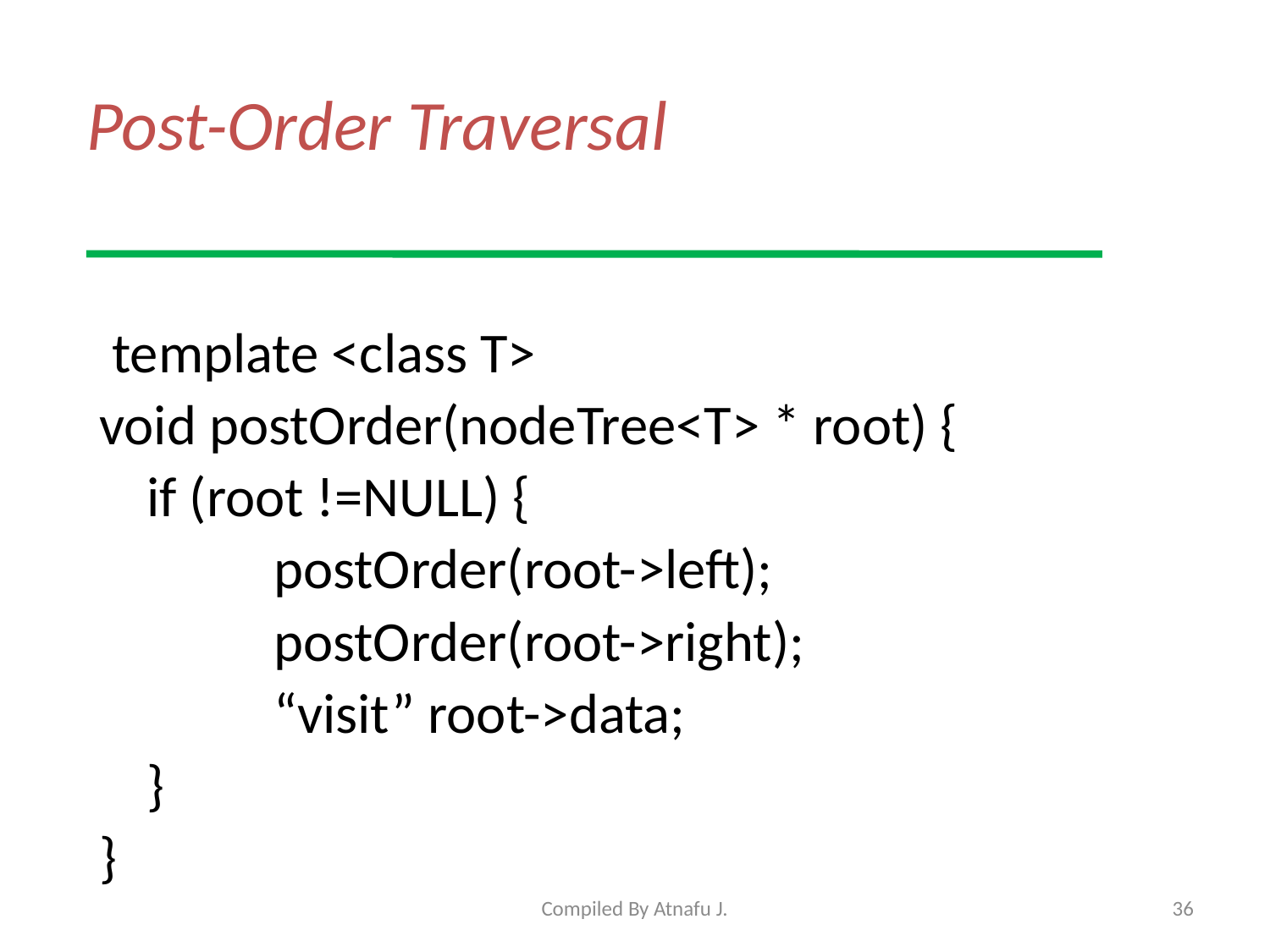

# Post-Order Traversal
 template <class T>
void postOrder(nodeTree<T> * root) {
	if (root !=NULL) {
		postOrder(root->left);
		postOrder(root->right);
		“visit” root->data;
	}
}

Compiled By Atnafu J.
36